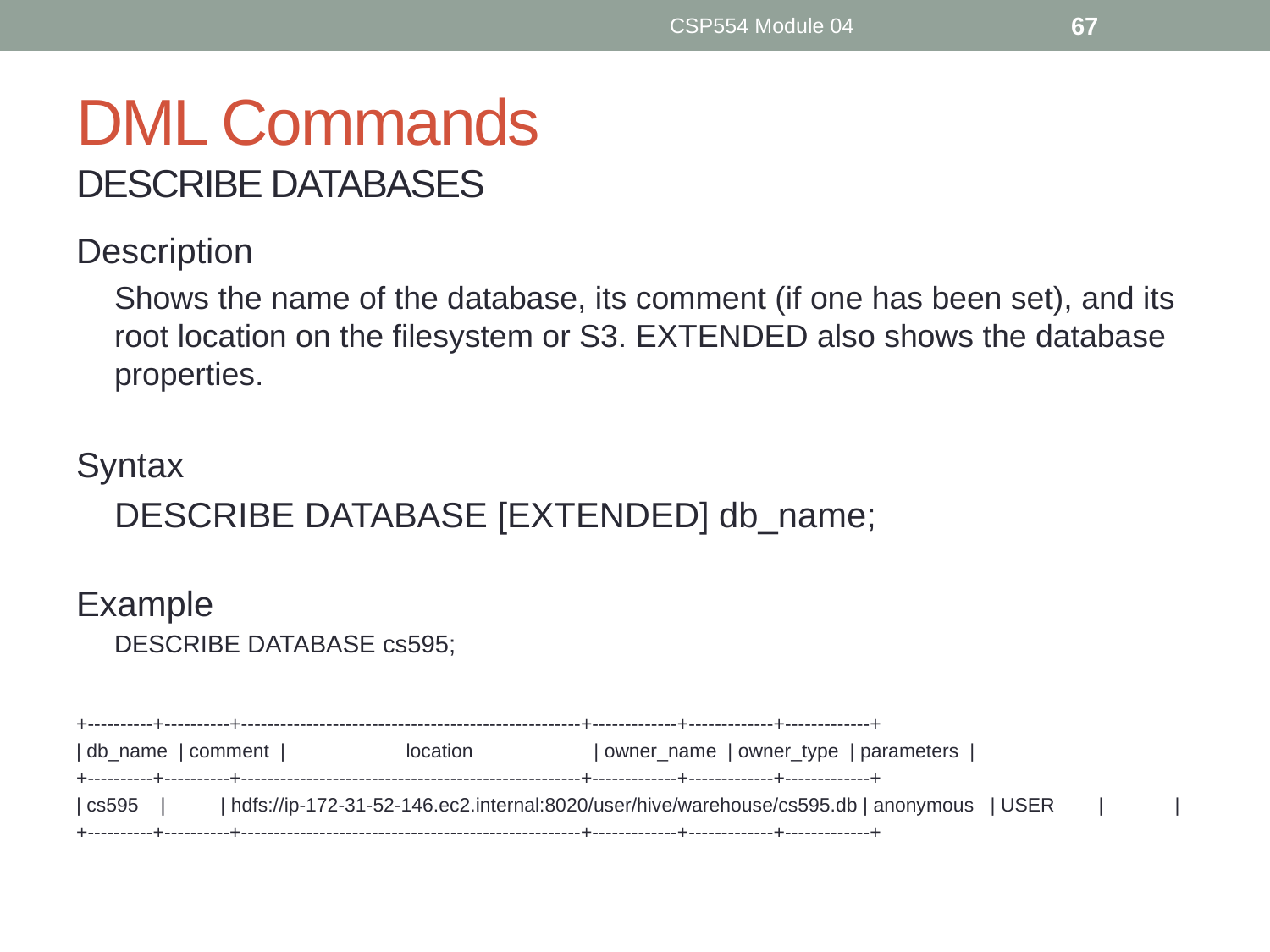

CSP554 Module 04
67
# DML Commands DESCRIBE DATABASES
Description
Shows the name of the database, its comment (if one has been set), and its root location on the filesystem or S3. EXTENDED also shows the database properties.

Syntax
DESCRIBE DATABASE [EXTENDED] db_name;

Example
DESCRIBE DATABASE cs595;

+----------+----------+----------------------------------------------------+-------------+-------------+-------------+
| db_name  | comment  |                      location                      | owner_name  | owner_type  | parameters  |
+----------+----------+----------------------------------------------------+-------------+-------------+-------------+
| cs595    |          | hdfs://ip-172-31-52-146.ec2.internal:8020/user/hive/warehouse/cs595.db | anonymous   | USER        |             |
+----------+----------+----------------------------------------------------+-------------+-------------+-------------+